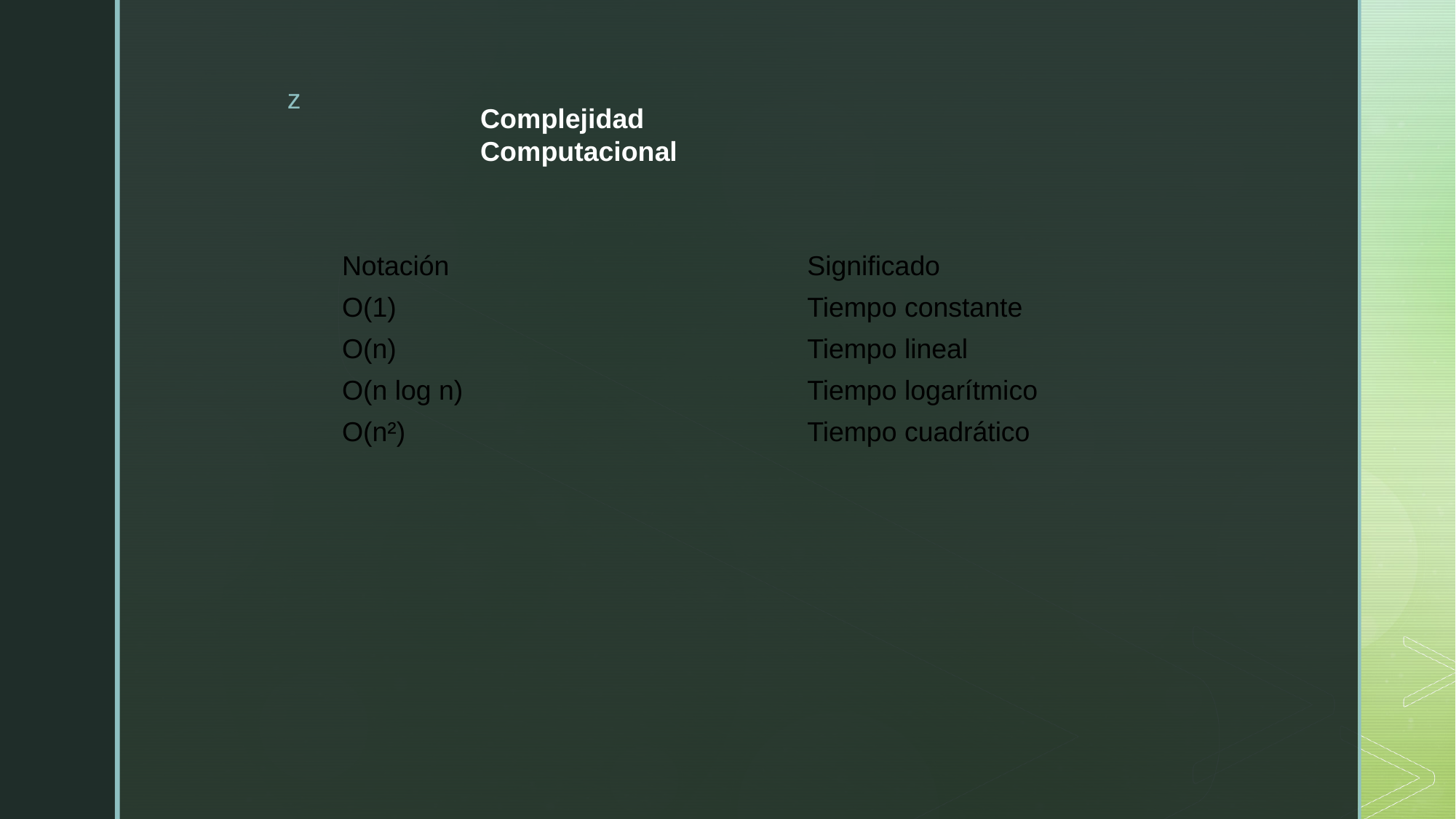

Complejidad Computacional

| Notación | Significado |
| --- | --- |
| O(1) | Tiempo constante |
| O(n) | Tiempo lineal |
| O(n log n) | Tiempo logarítmico |
| O(n²) | Tiempo cuadrático |